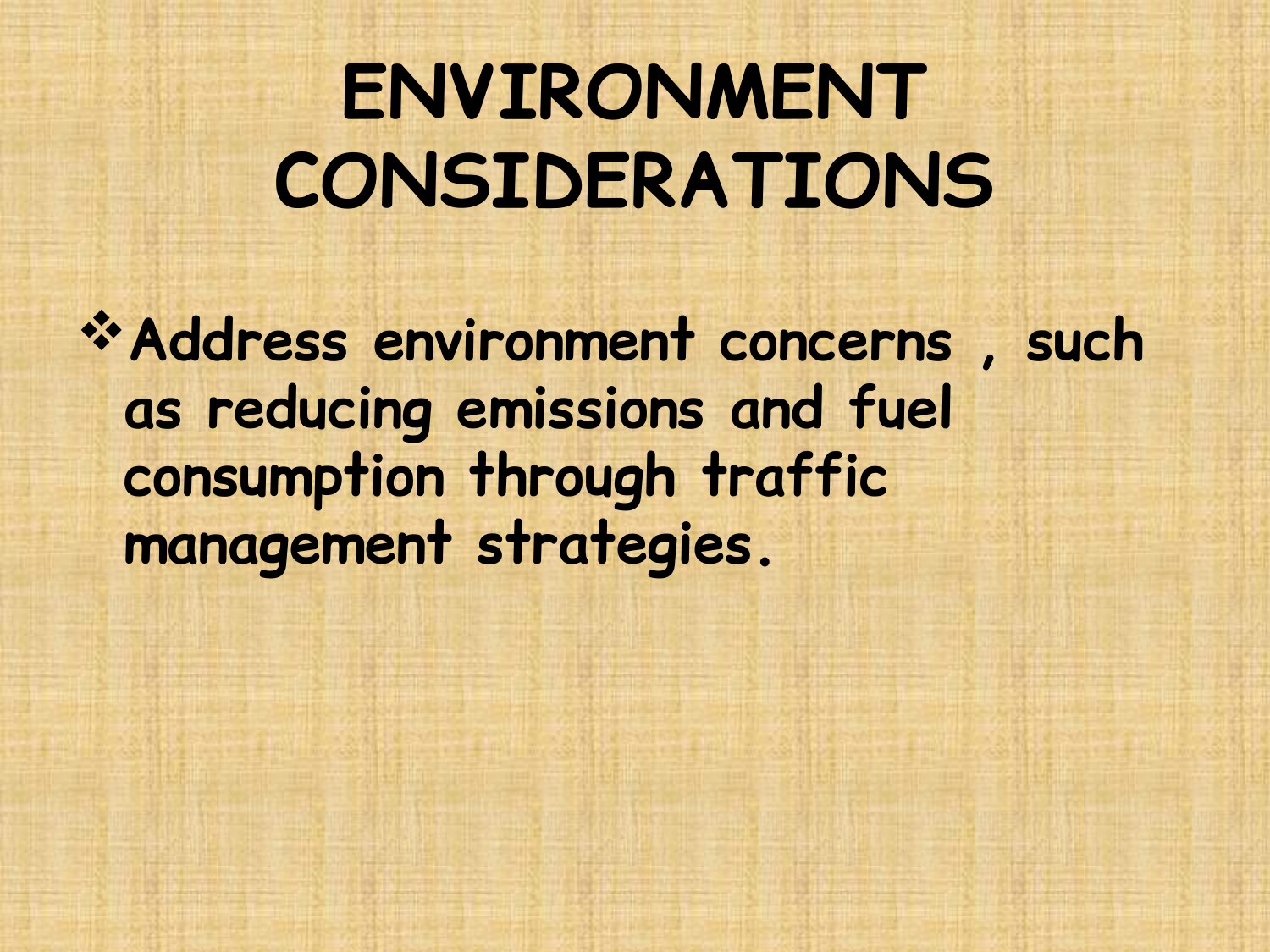

# ENVIRONMENT CONSIDERATIONS
Address environment concerns , such as reducing emissions and fuel consumption through traffic management strategies.